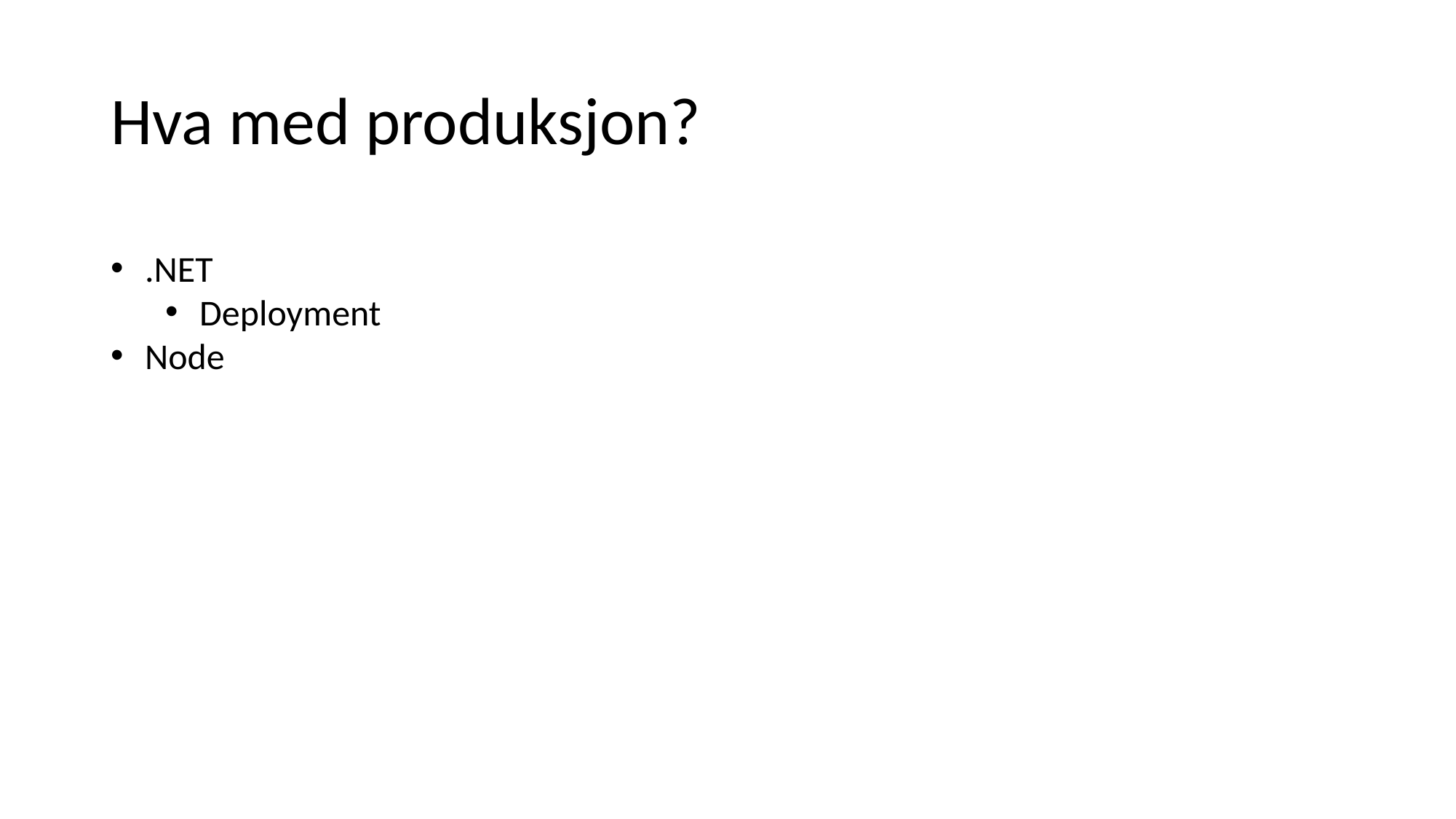

# Hva med produksjon?
.NET
Deployment
Node